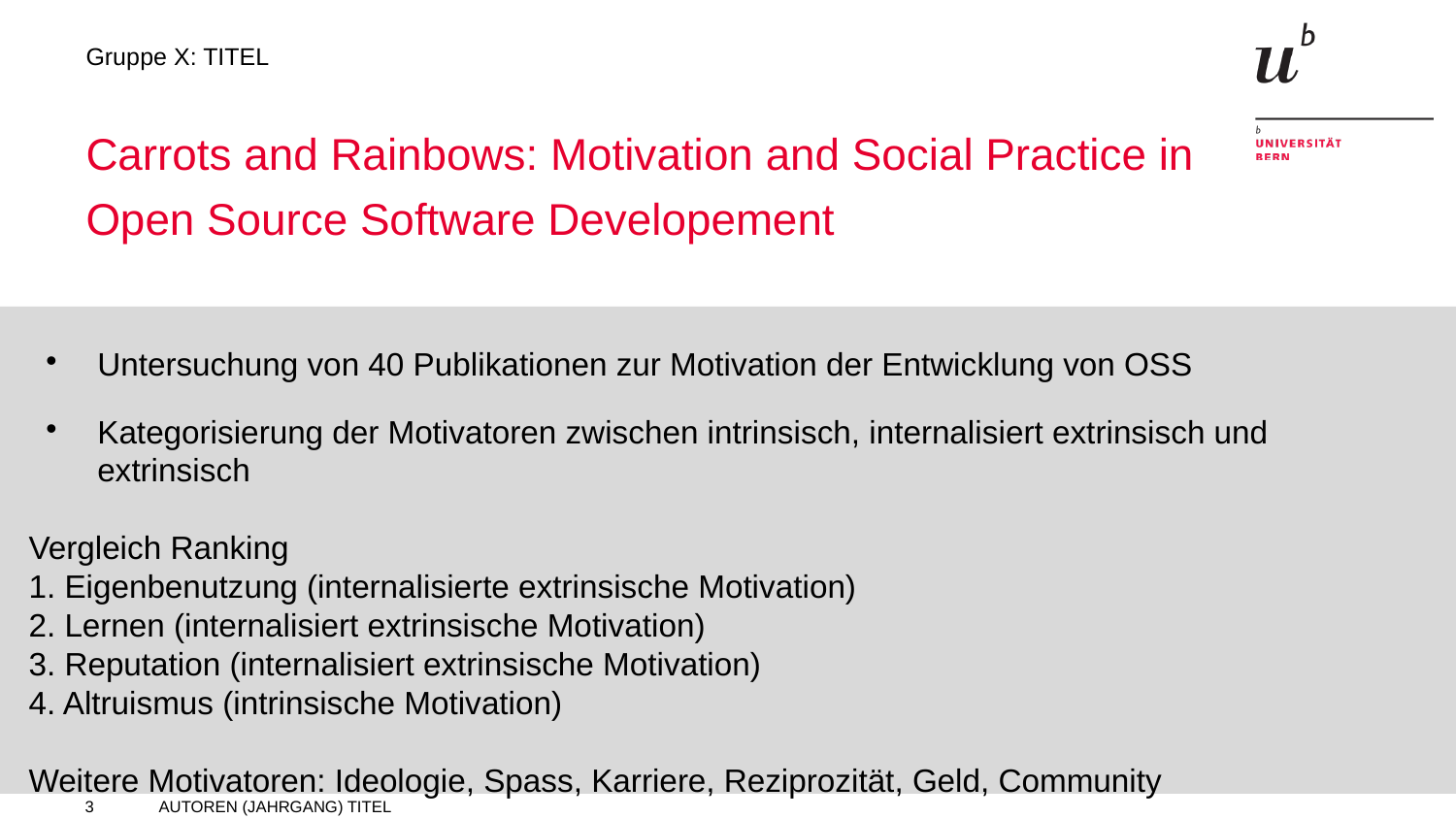

Carrots and Rainbows: Motivation and Social Practice in Open Source Software Developement
Untersuchung von 40 Publikationen zur Motivation der Entwicklung von OSS
Kategorisierung der Motivatoren zwischen intrinsisch, internalisiert extrinsisch und extrinsisch

Vergleich Ranking
1. Eigenbenutzung (internalisierte extrinsische Motivation)
2. Lernen (internalisiert extrinsische Motivation)
3. Reputation (internalisiert extrinsische Motivation)
4. Altruismus (intrinsische Motivation)

Weitere Motivatoren: Ideologie, Spass, Karriere, Reziprozität, Geld, Community
AUTOREN (JAHRGANG) TITEL